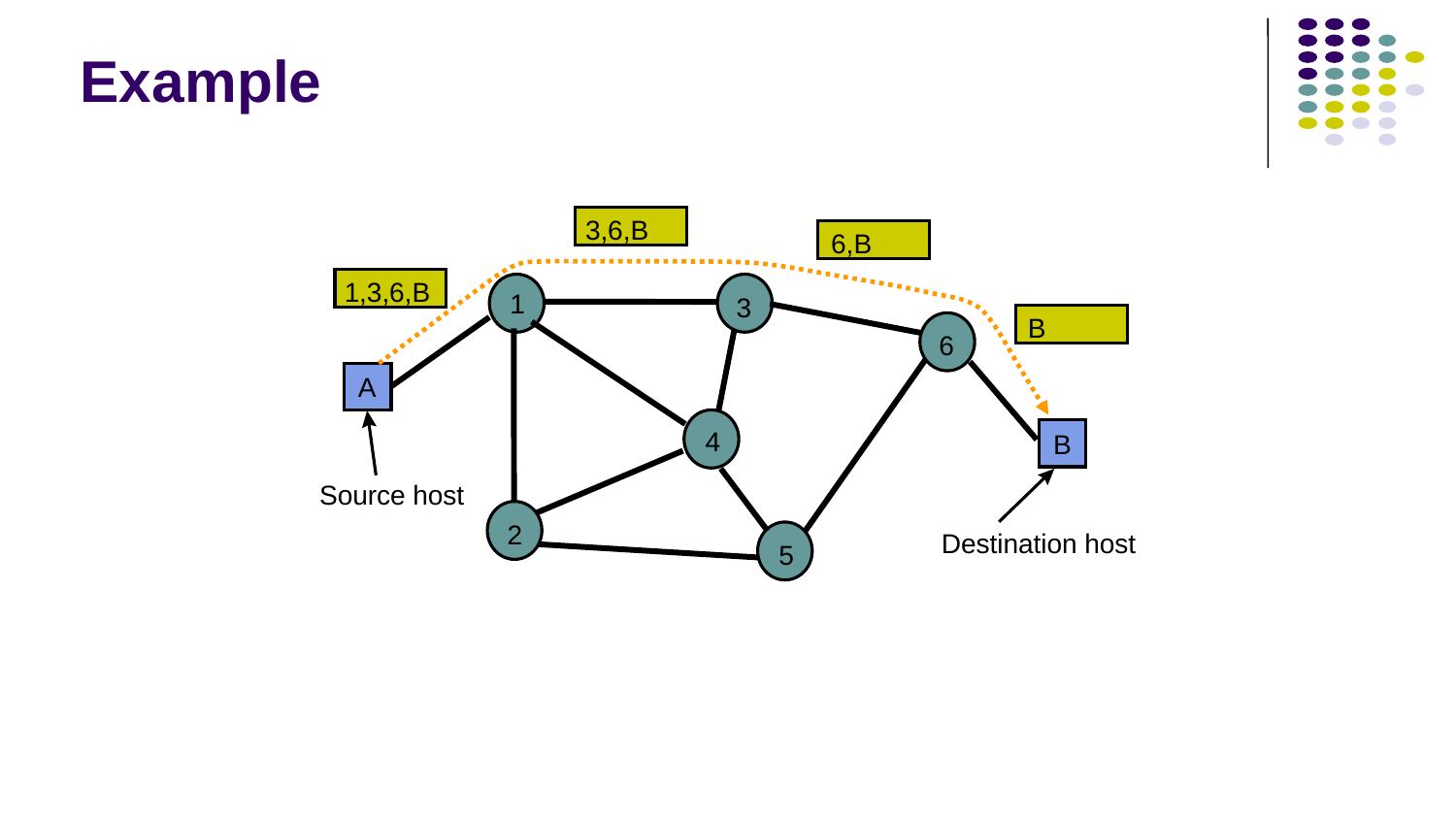

# Example

3,6,B

6,B

1,3,6,B
1
3

B

6

A

4
B

Source host

2

Destination host
5